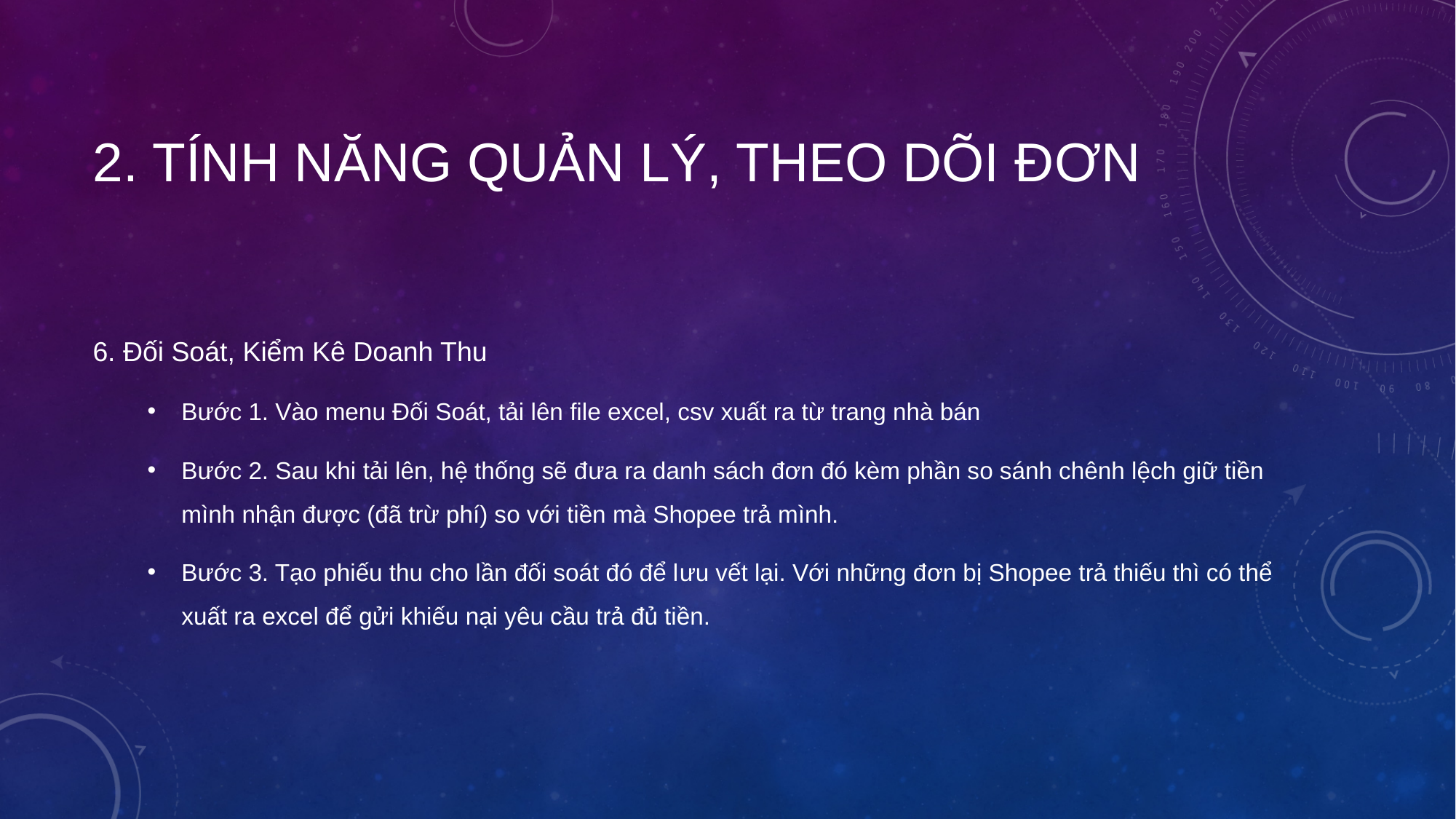

# 2. TÍNH NĂNG QUẢN LÝ, THEO DÕI ĐƠN
6. Đối Soát, Kiểm Kê Doanh Thu
Bước 1. Vào menu Đối Soát, tải lên file excel, csv xuất ra từ trang nhà bán
Bước 2. Sau khi tải lên, hệ thống sẽ đưa ra danh sách đơn đó kèm phần so sánh chênh lệch giữ tiền mình nhận được (đã trừ phí) so với tiền mà Shopee trả mình.
Bước 3. Tạo phiếu thu cho lần đối soát đó để lưu vết lại. Với những đơn bị Shopee trả thiếu thì có thể xuất ra excel để gửi khiếu nại yêu cầu trả đủ tiền.